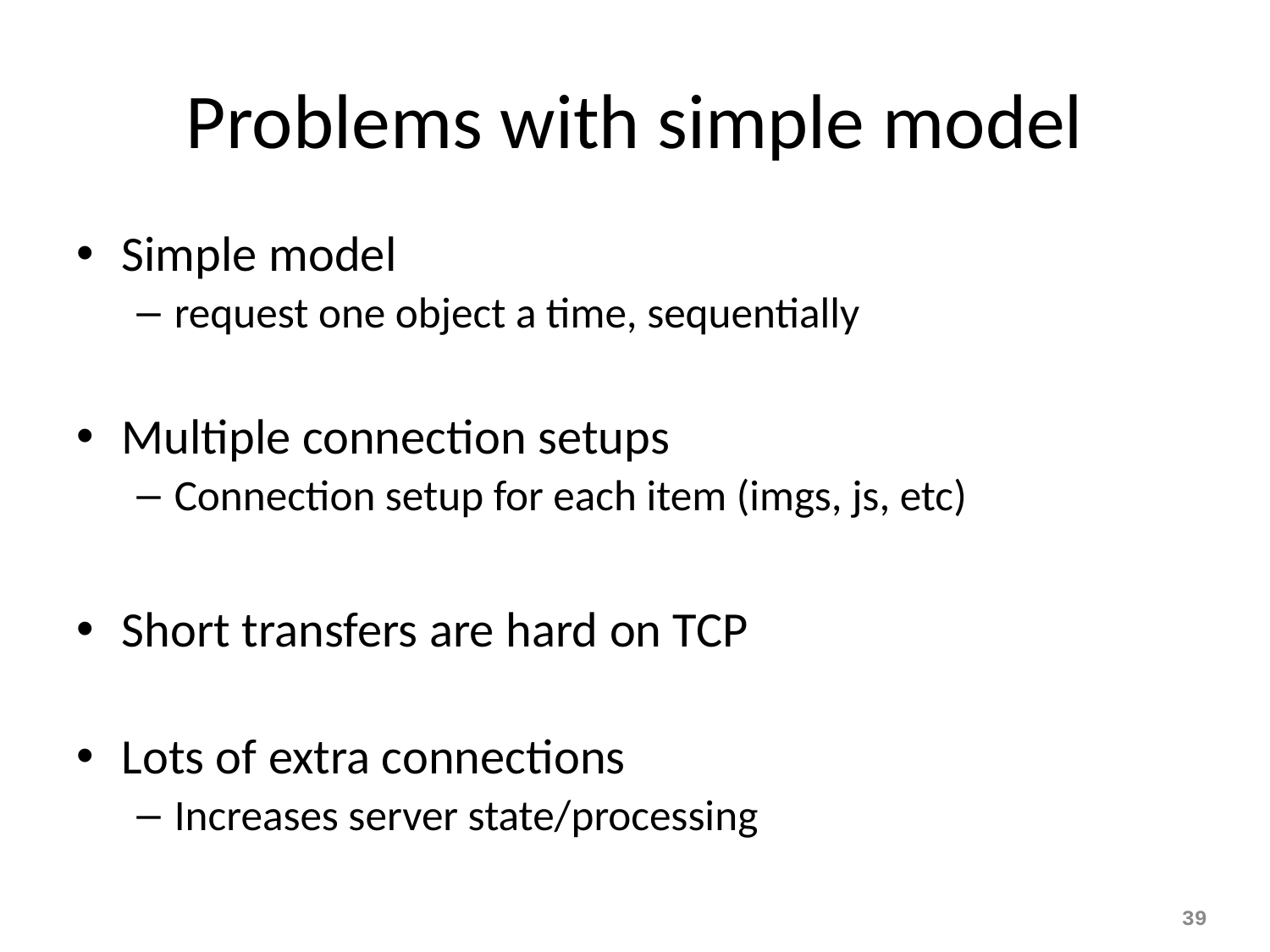

# Problems with simple model
Simple model
request one object a time, sequentially

Multiple connection setups
Connection setup for each item (imgs, js, etc)

Short transfers are hard on TCP

Lots of extra connections
Increases server state/processing
39